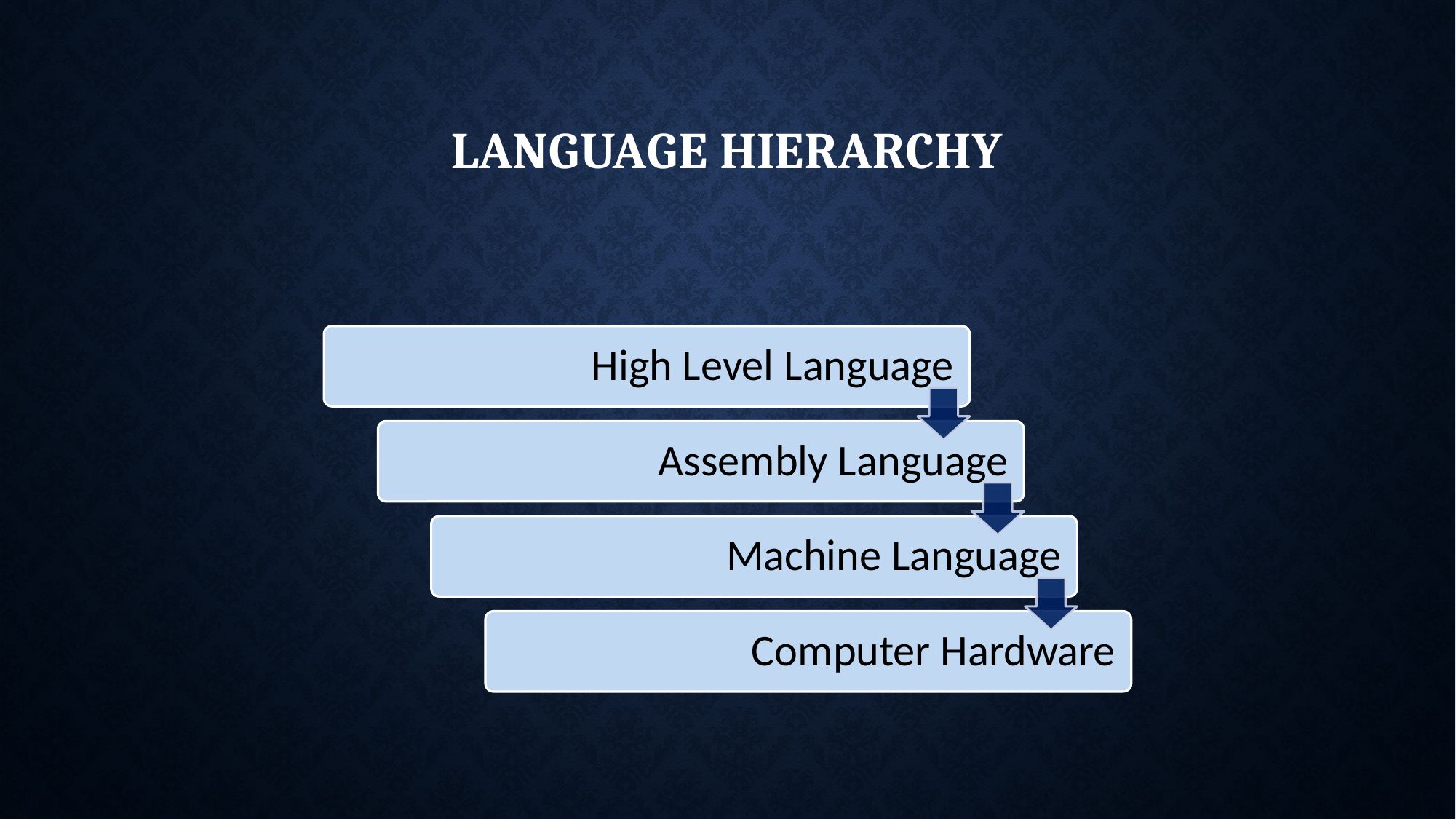

# Language Hierarchy
High Level Language
Assembly Language
Machine Language
Computer Hardware